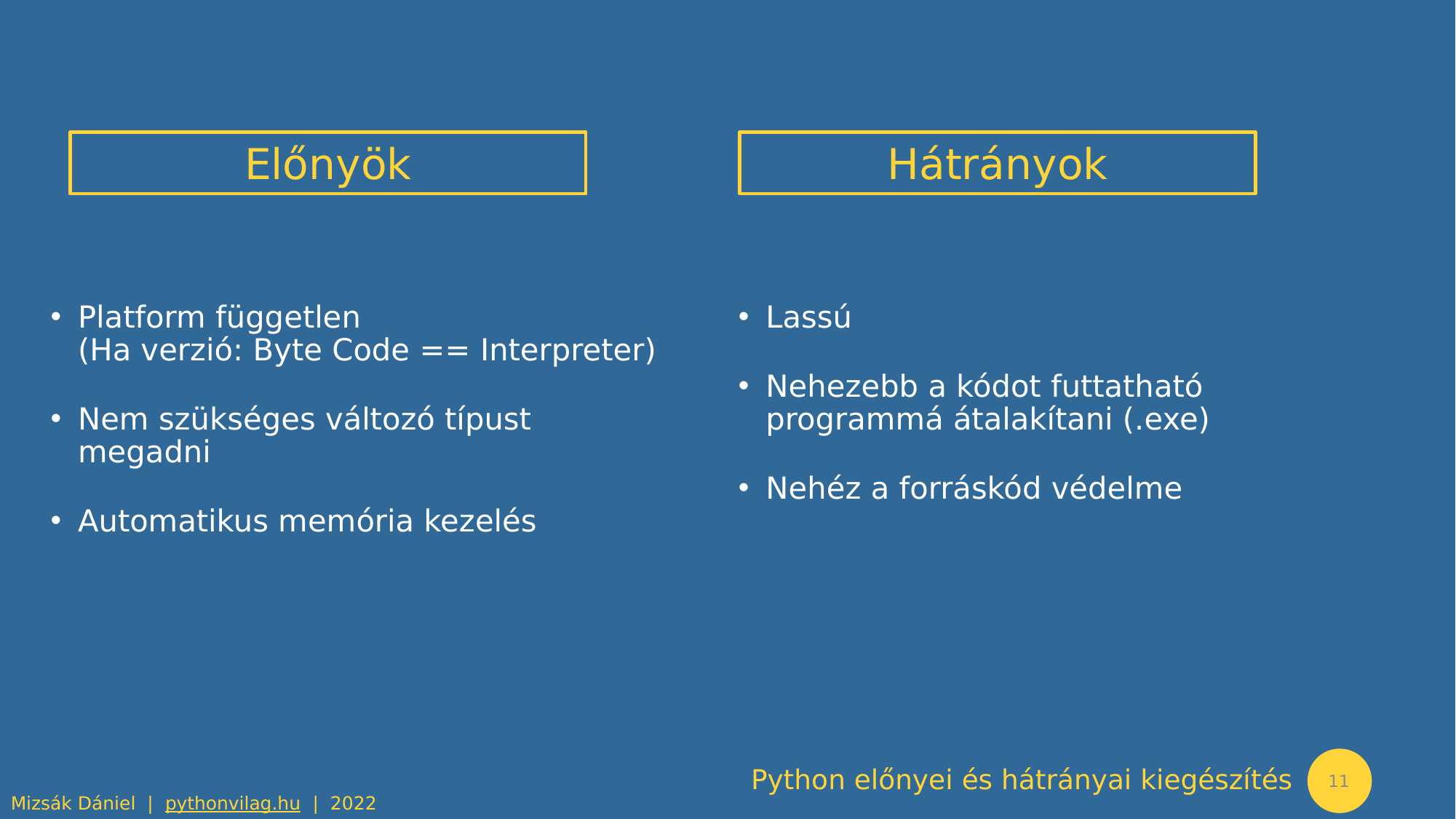

Hátrányok
Előnyök
Platform független
(Ha verzió: Byte Code == Interpreter)
Nem szükséges változó típust megadni
Automatikus memória kezelés
Lassú
Nehezebb a kódot futtatható programmá átalakítani (.exe)
Nehéz a forráskód védelme

Python előnyei és hátrányai kiegészítés
11
Mizsák Dániel  |  pythonvilag.hu  |  2022